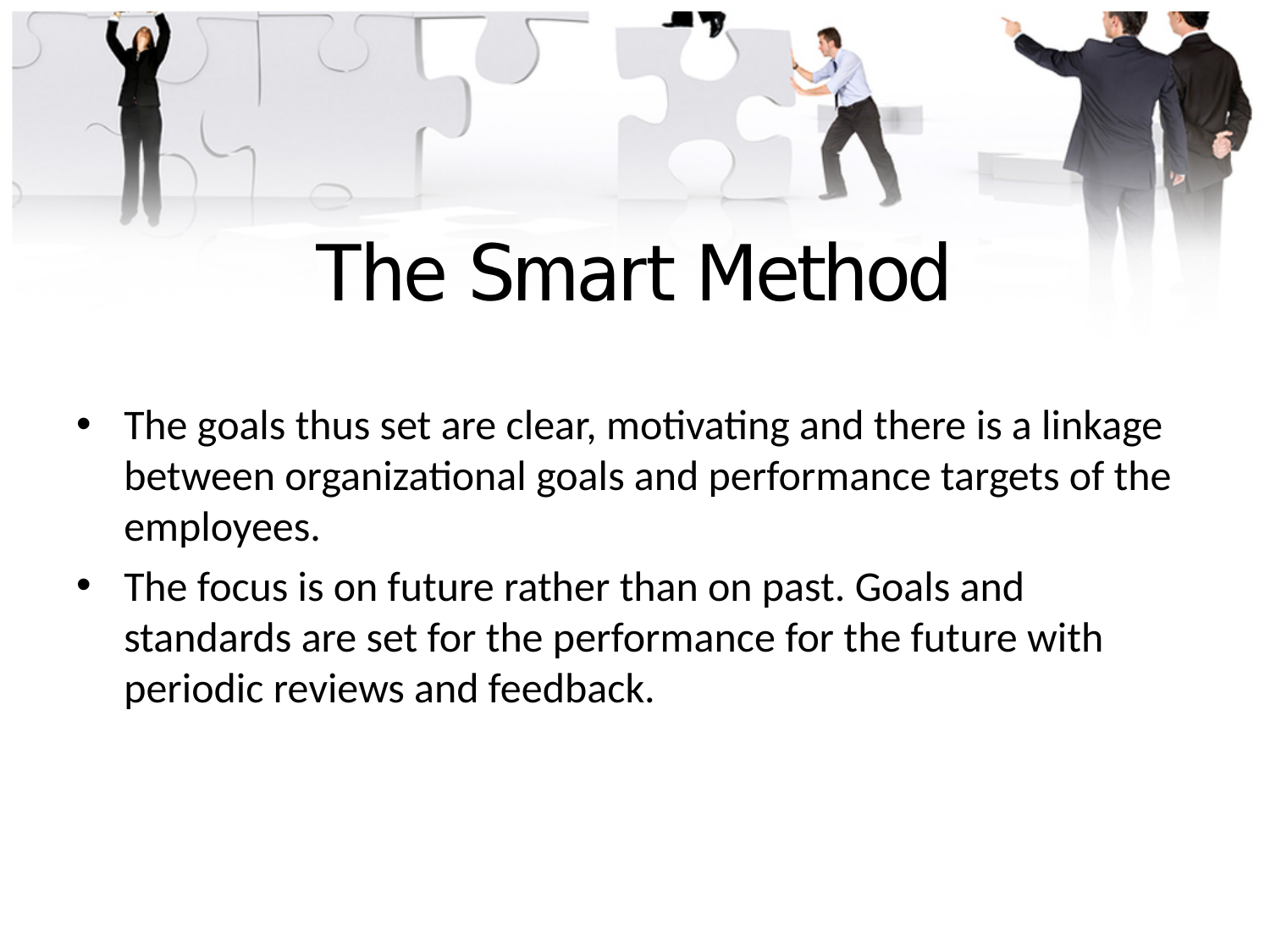

# The Smart Method
The goals thus set are clear, motivating and there is a linkage between organizational goals and performance targets of the employees.
The focus is on future rather than on past. Goals and standards are set for the performance for the future with periodic reviews and feedback.